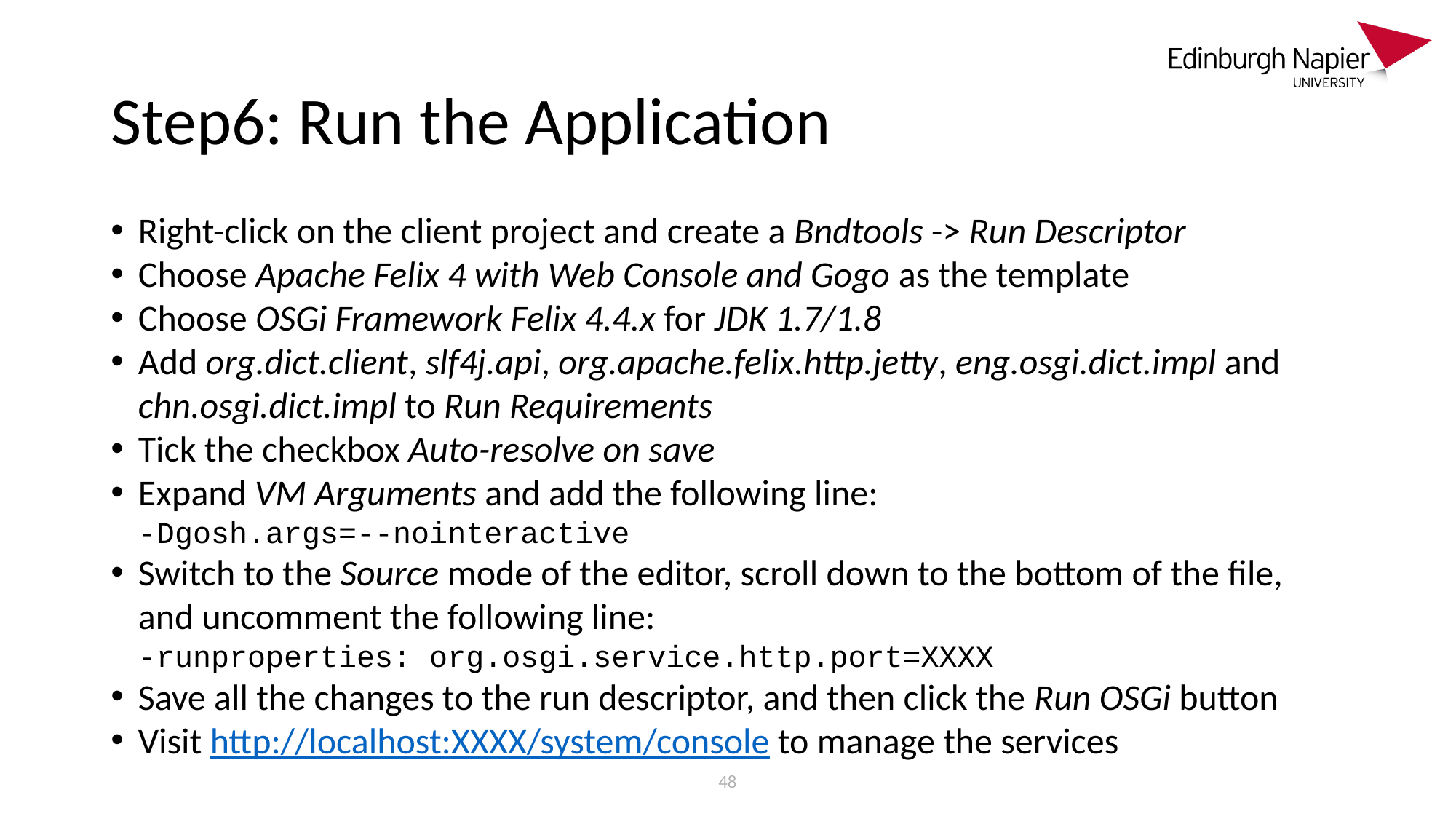

# Step6: Run the Application
Right-click on the client project and create a Bndtools -> Run Descriptor
Choose Apache Felix 4 with Web Console and Gogo as the template
Choose OSGi Framework Felix 4.4.x for JDK 1.7/1.8
Add org.dict.client, slf4j.api, org.apache.felix.http.jetty, eng.osgi.dict.impl and chn.osgi.dict.impl to Run Requirements
Tick the checkbox Auto-resolve on save
Expand VM Arguments and add the following line:
-Dgosh.args=--nointeractive
Switch to the Source mode of the editor, scroll down to the bottom of the file, and uncomment the following line:
-runproperties: org.osgi.service.http.port=XXXX
Save all the changes to the run descriptor, and then click the Run OSGi button
Visit http://localhost:XXXX/system/console to manage the services
48